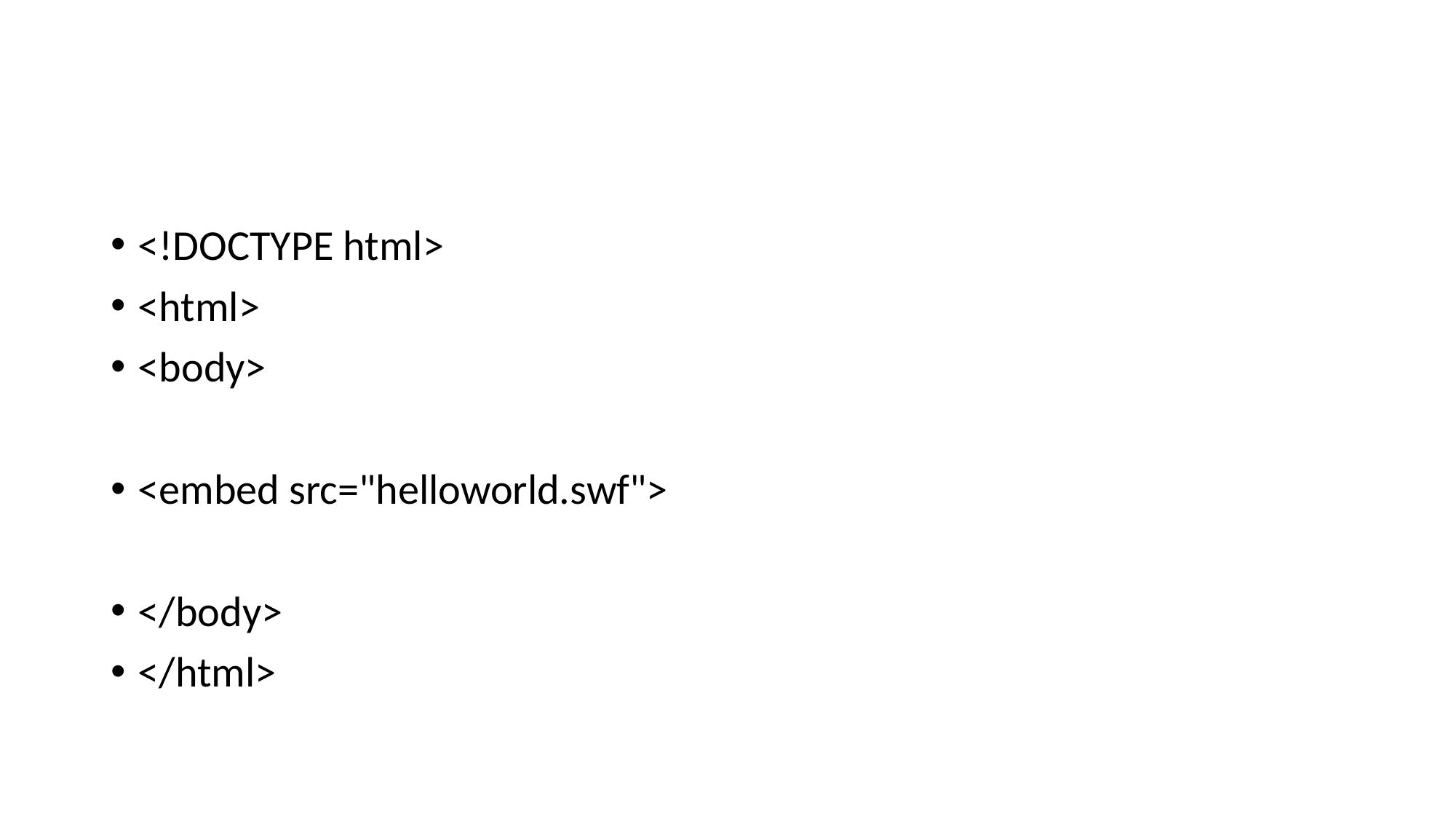

<!DOCTYPE html>
<html>
<body>

<embed src="helloworld.swf">

</body>
</html>